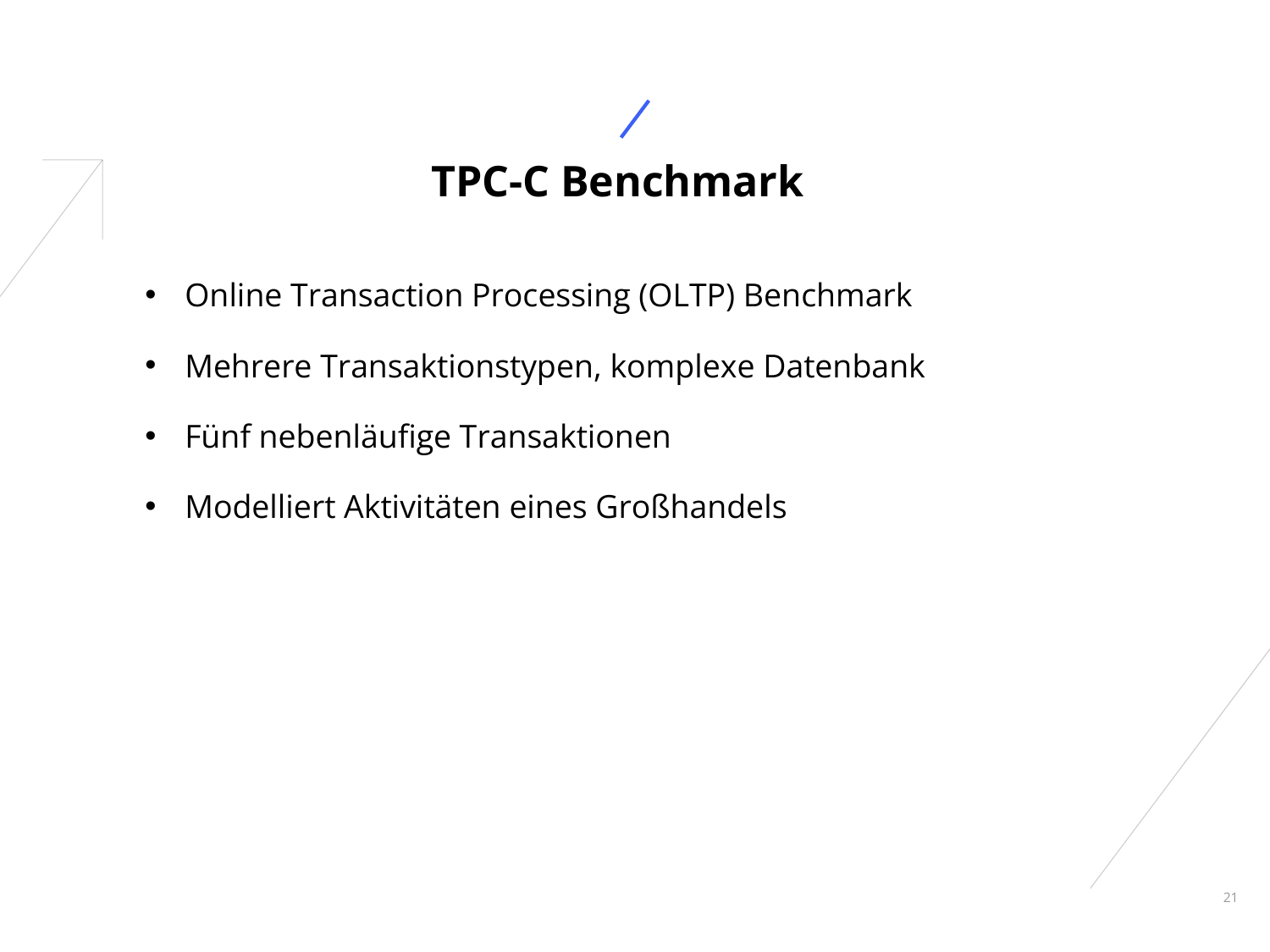

# TPC-C Benchmark
Online Transaction Processing (OLTP) Benchmark
Mehrere Transaktionstypen, komplexe Datenbank
Fünf nebenläufige Transaktionen
Modelliert Aktivitäten eines Großhandels
21